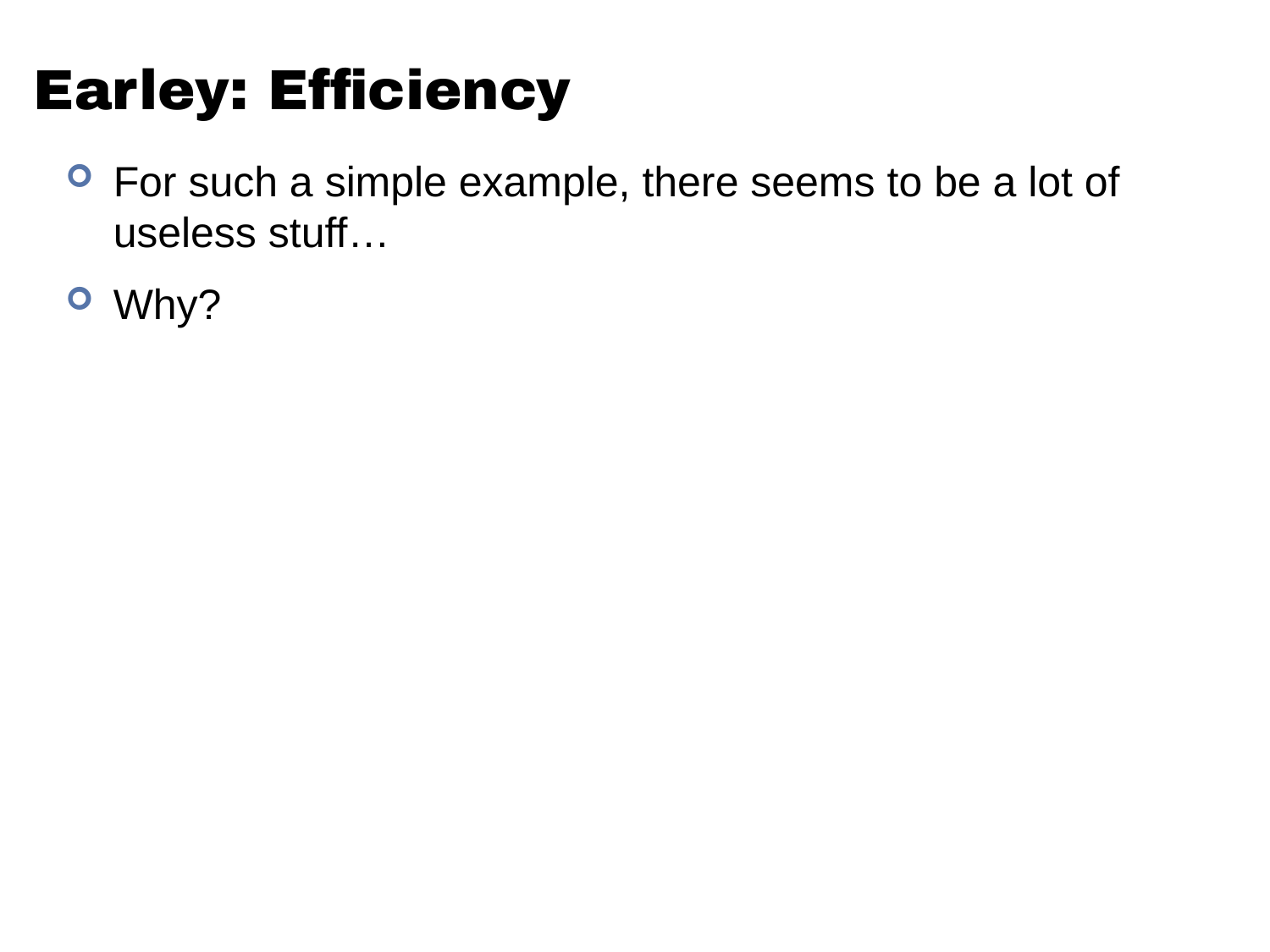

# Earley: Efficiency
For such a simple example, there seems to be a lot of useless stuff…
Why?